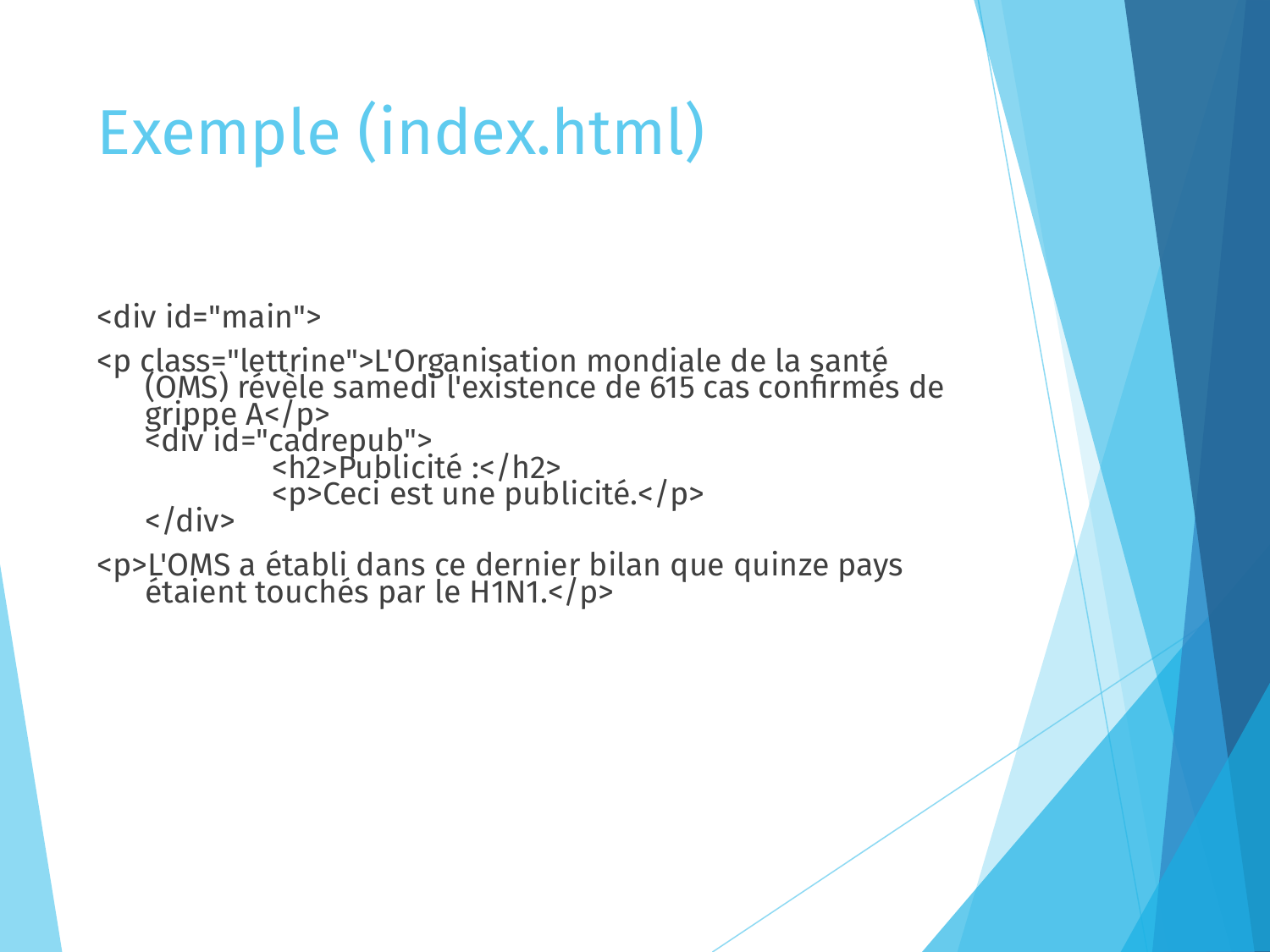

# Exemple (index.html)
<div id="main">
<p class="lettrine">L'Organisation mondiale de la santé (OMS) révèle samedi l'existence de 615 cas confirmés de grippe A</p>
<div id="cadrepub">
	<h2>Publicité :</h2>
	<p>Ceci est une publicité.</p>
</div>
<p>L'OMS a établi dans ce dernier bilan que quinze pays étaient touchés par le H1N1.</p>